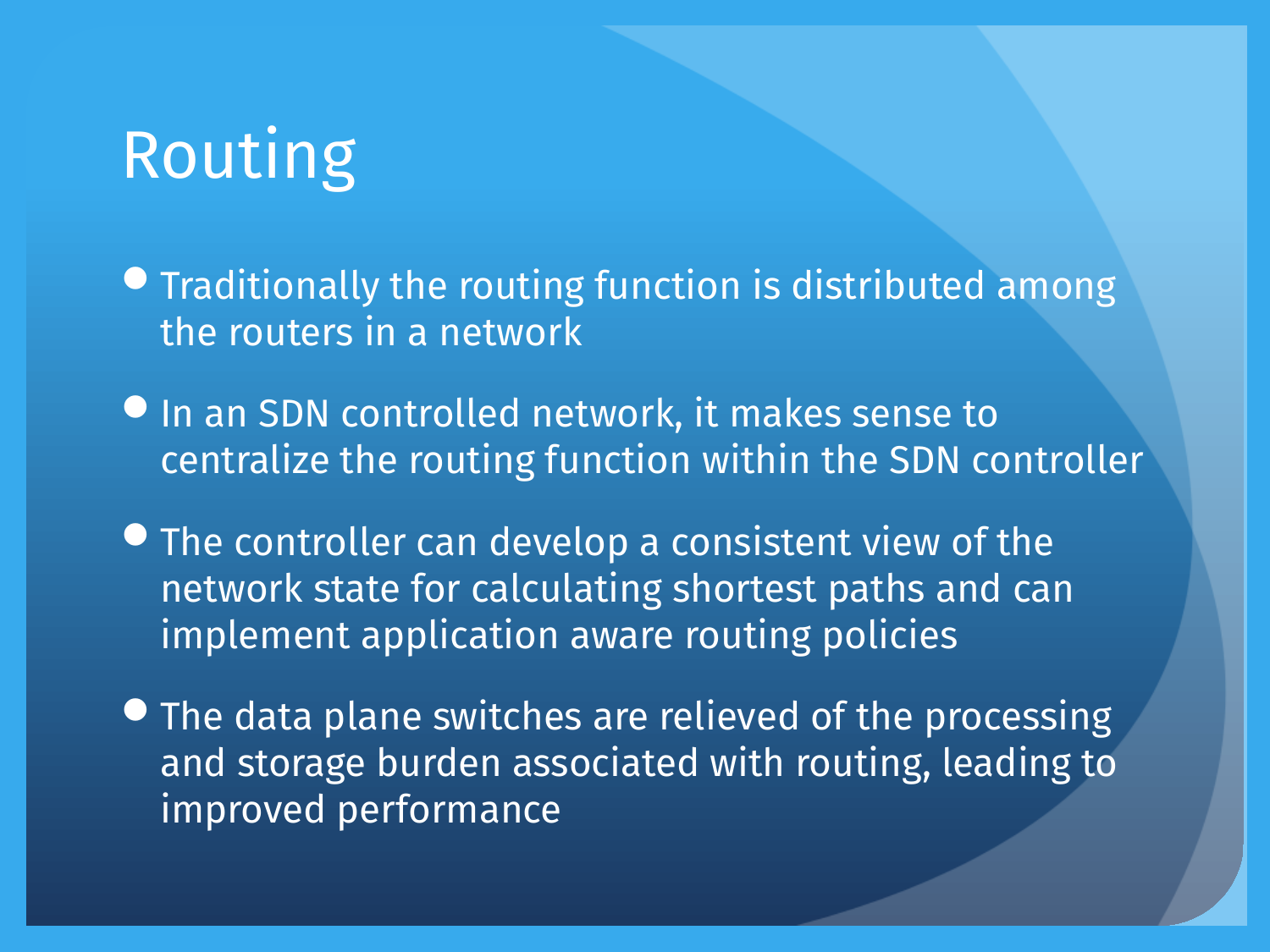

# Routing
Traditionally the routing function is distributed among the routers in a network
In an SDN controlled network, it makes sense to centralize the routing function within the SDN controller
The controller can develop a consistent view of the network state for calculating shortest paths and can implement application aware routing policies
The data plane switches are relieved of the processing and storage burden associated with routing, leading to improved performance